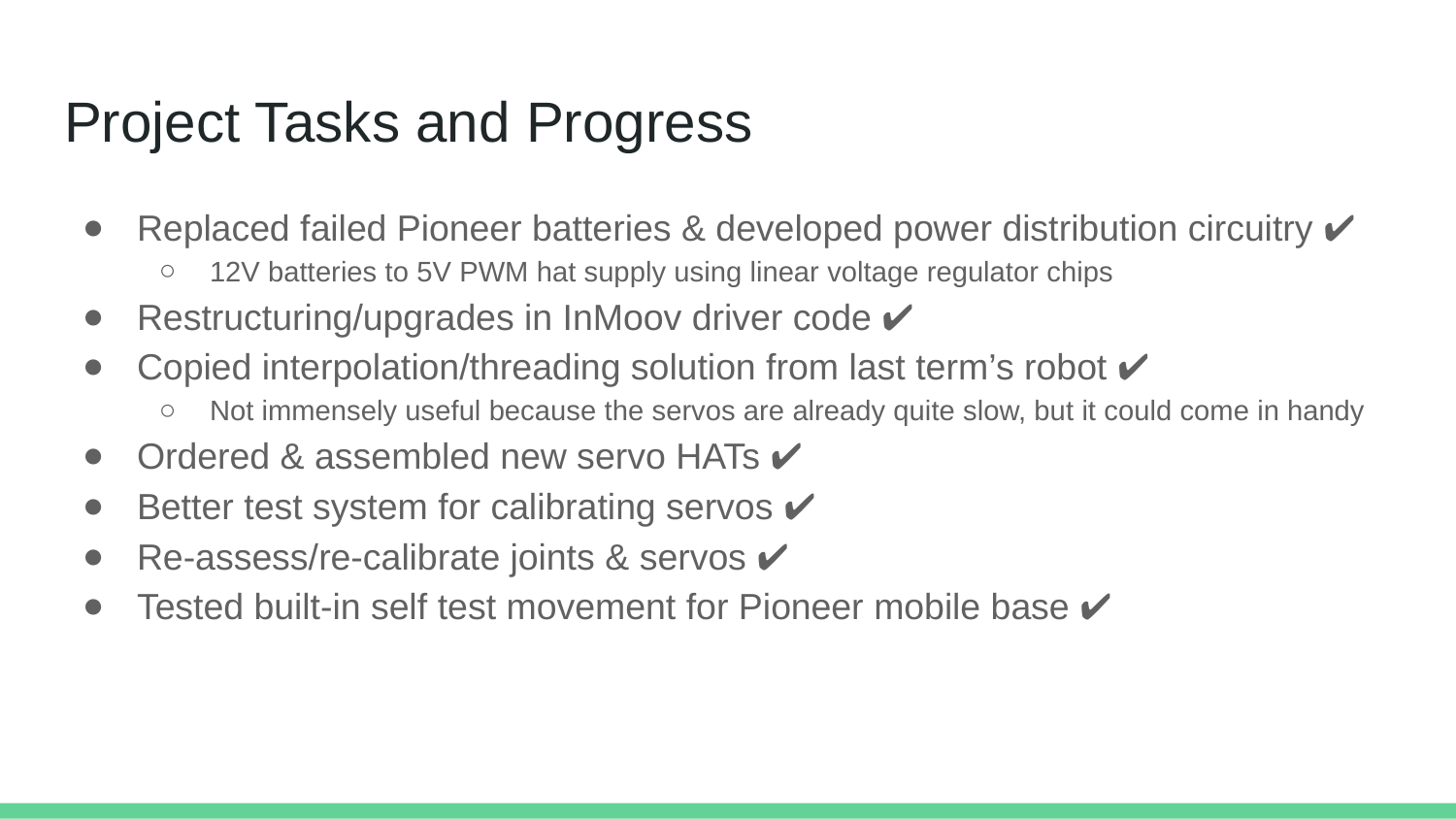

# Project Tasks and Progress

Replaced failed Pioneer batteries & developed power distribution circuitry ✔️
12V batteries to 5V PWM hat supply using linear voltage regulator chips
Restructuring/upgrades in InMoov driver code ✔️
Copied interpolation/threading solution from last term’s robot ✔️
Not immensely useful because the servos are already quite slow, but it could come in handy
Ordered & assembled new servo HATs ✔️
Better test system for calibrating servos ✔️
Re-assess/re-calibrate joints & servos ✔️
Tested built-in self test movement for Pioneer mobile base ✔️